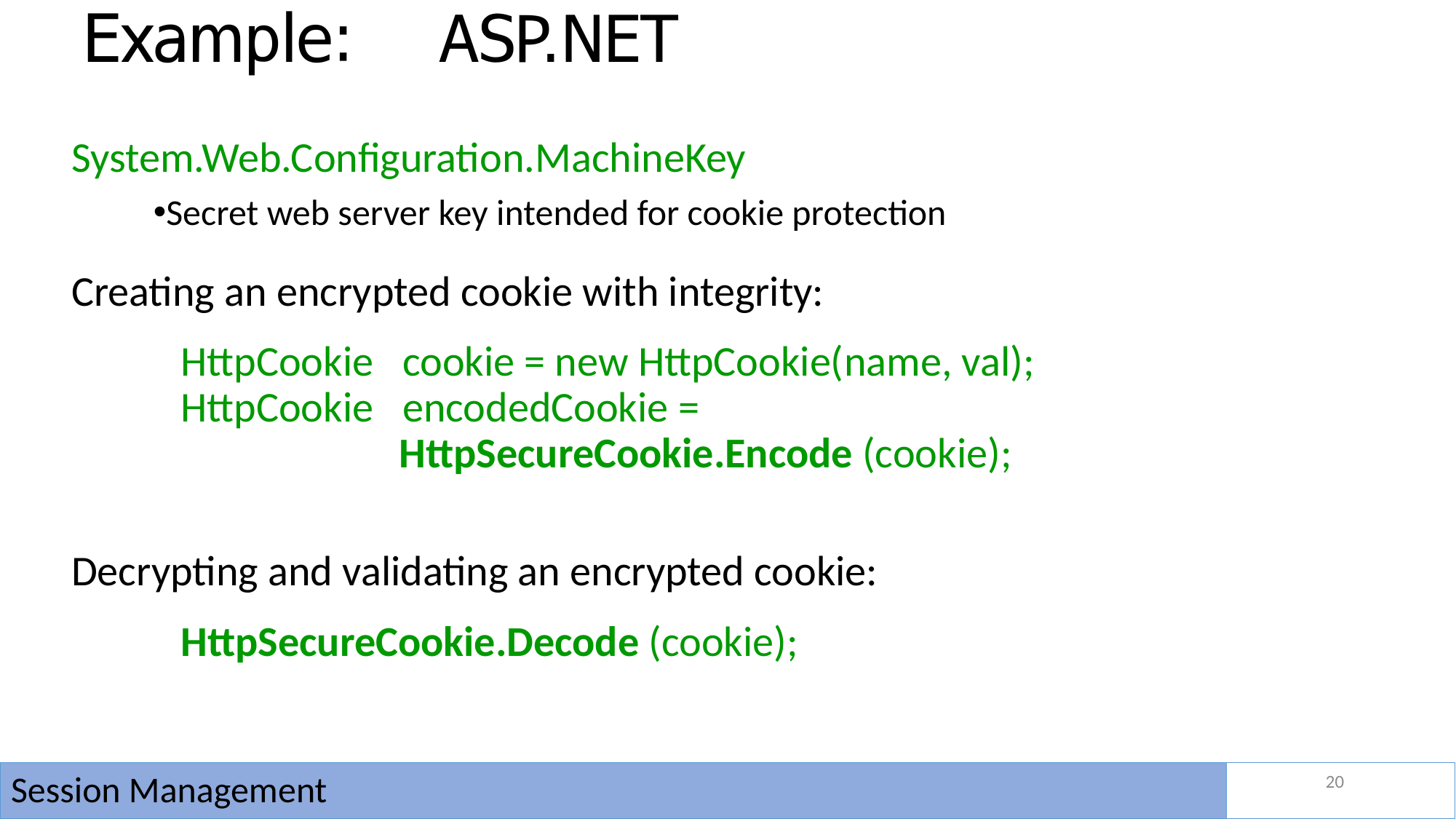

Example:    ASP.NET
System.Web.Configuration.MachineKey
Secret web server key intended for cookie protection
Creating an encrypted cookie with integrity:
	HttpCookie   cookie = new HttpCookie(name, val);
	HttpCookie   encodedCookie =
			HttpSecureCookie.Encode (cookie);
Decrypting and validating an encrypted cookie:
	HttpSecureCookie.Decode (cookie);
20
Session Management

20